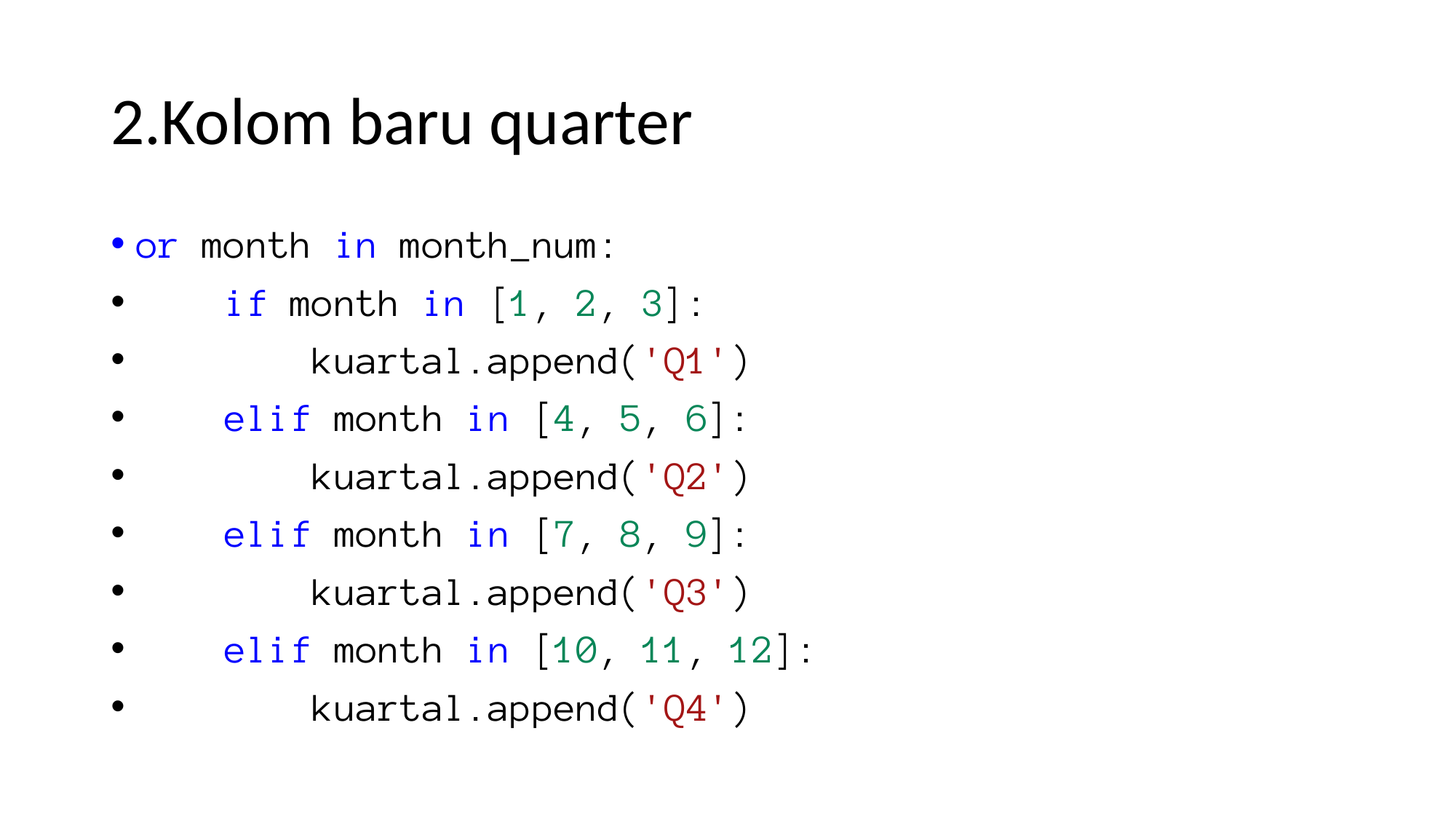

# 2.Kolom baru quarter
or month in month_num:
    if month in [1, 2, 3]:
        kuartal.append('Q1')
    elif month in [4, 5, 6]:
        kuartal.append('Q2')
    elif month in [7, 8, 9]:
        kuartal.append('Q3')
    elif month in [10, 11, 12]:
        kuartal.append('Q4')